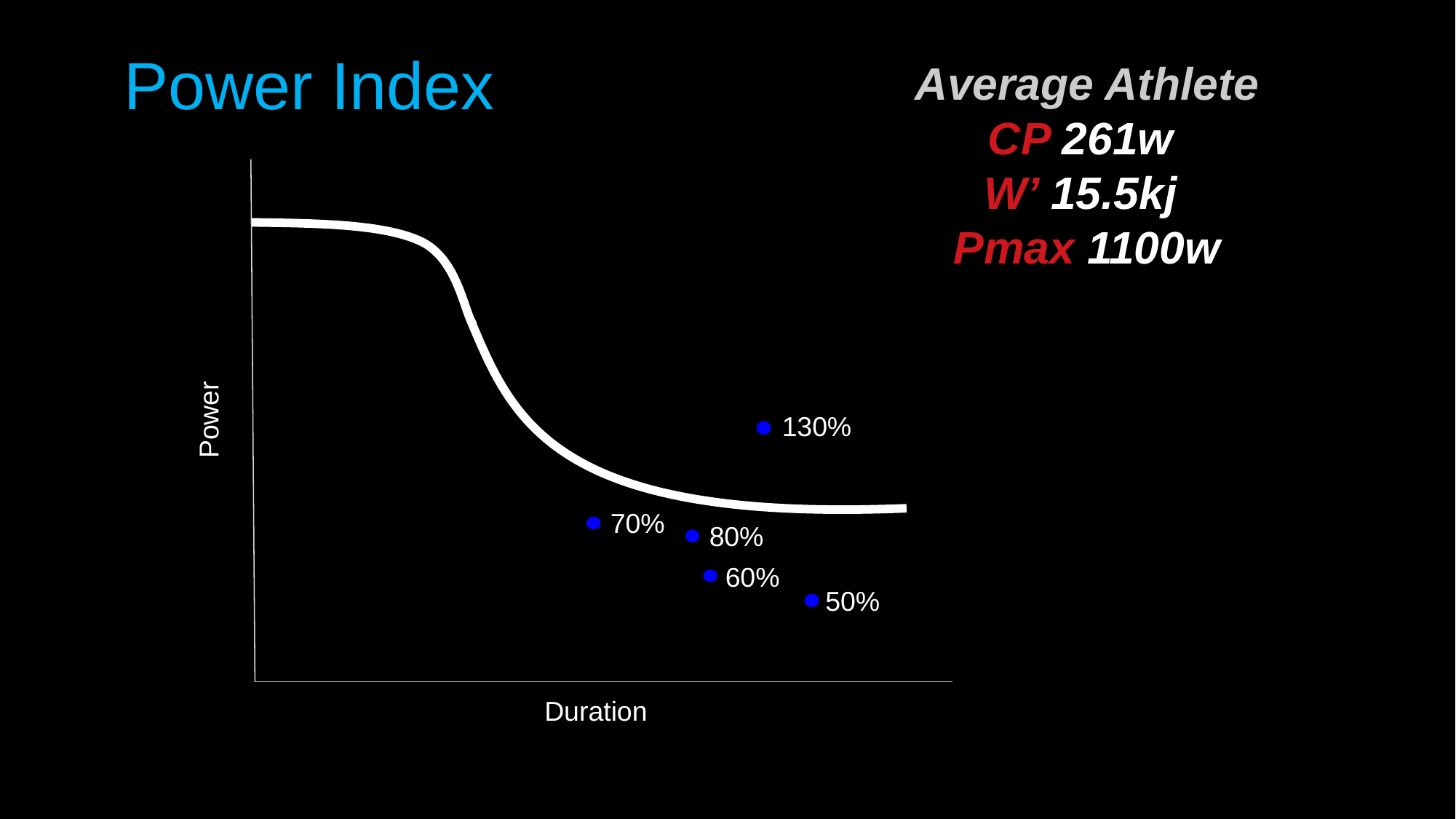

# Power Index
Average Athlete
CP 261w
W’ 15.5kj
Pmax 1100w

Power
130%

70%
80%

60%

50%

Duration